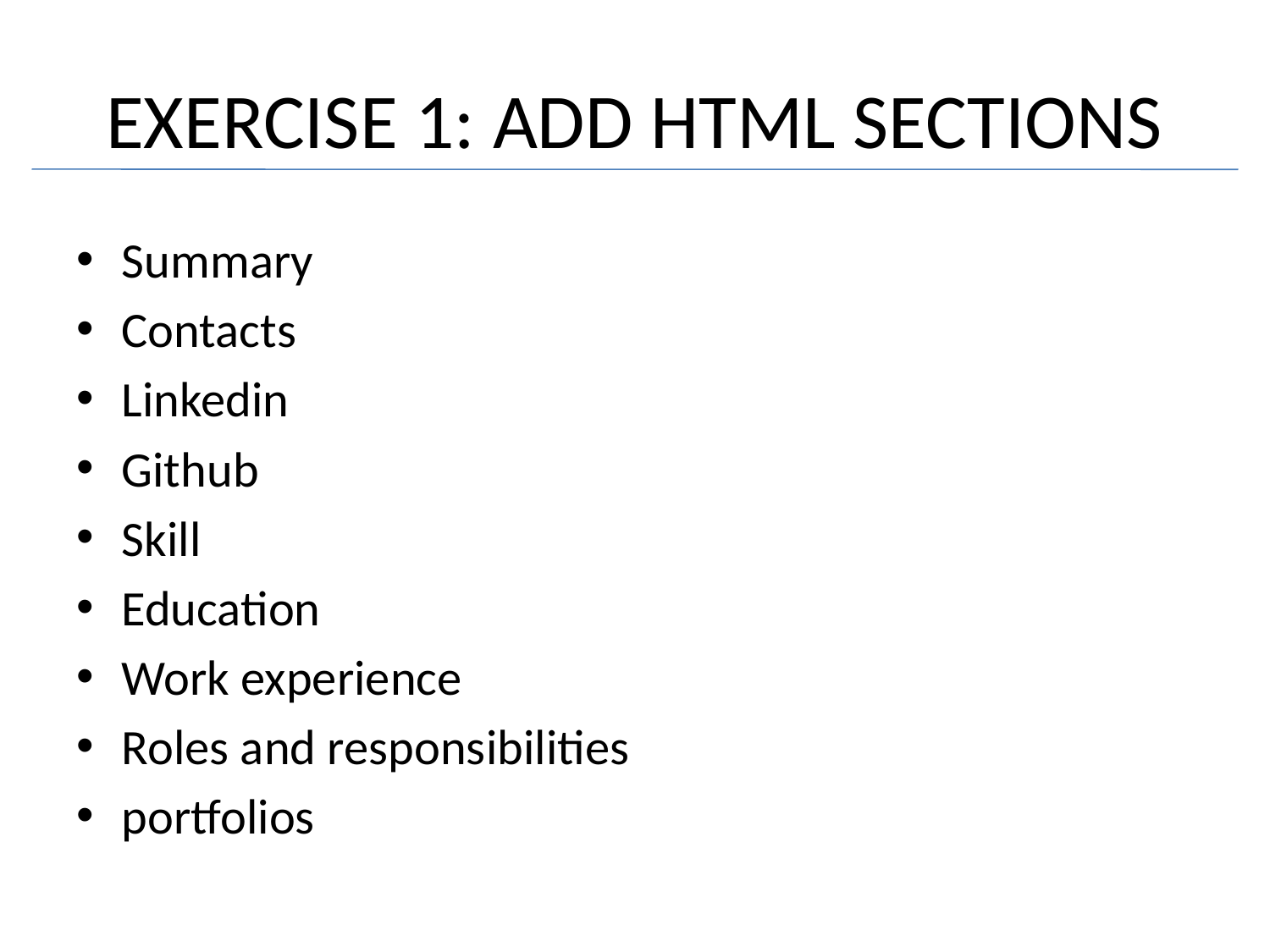

# EXERCISE 1: ADD HTML SECTIONS
Summary
Contacts
Linkedin
Github
Skill
Education
Work experience
Roles and responsibilities
portfolios